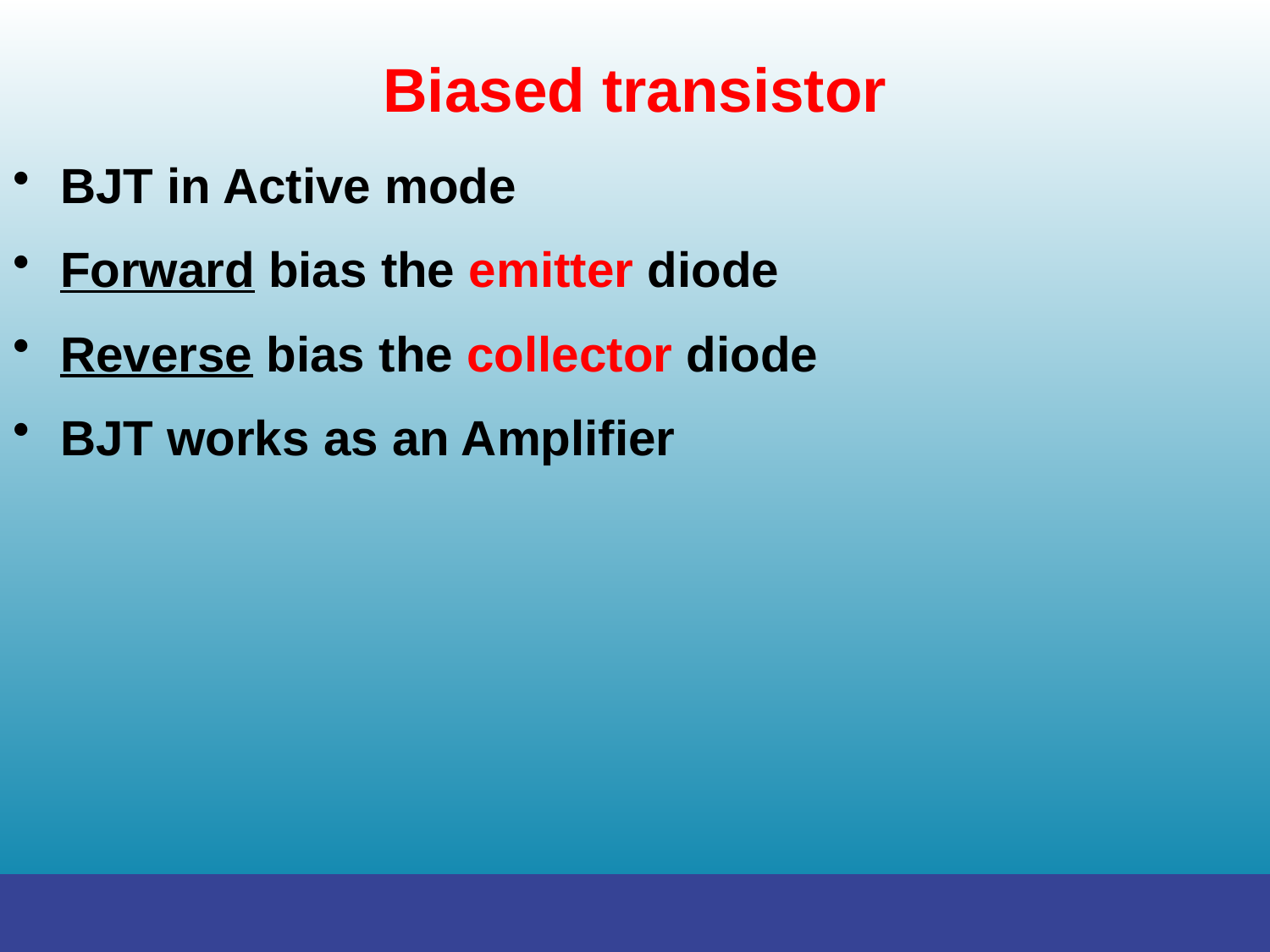

# Biased transistor
BJT in Active mode
Forward bias the emitter diode
Reverse bias the collector diode
BJT works as an Amplifier